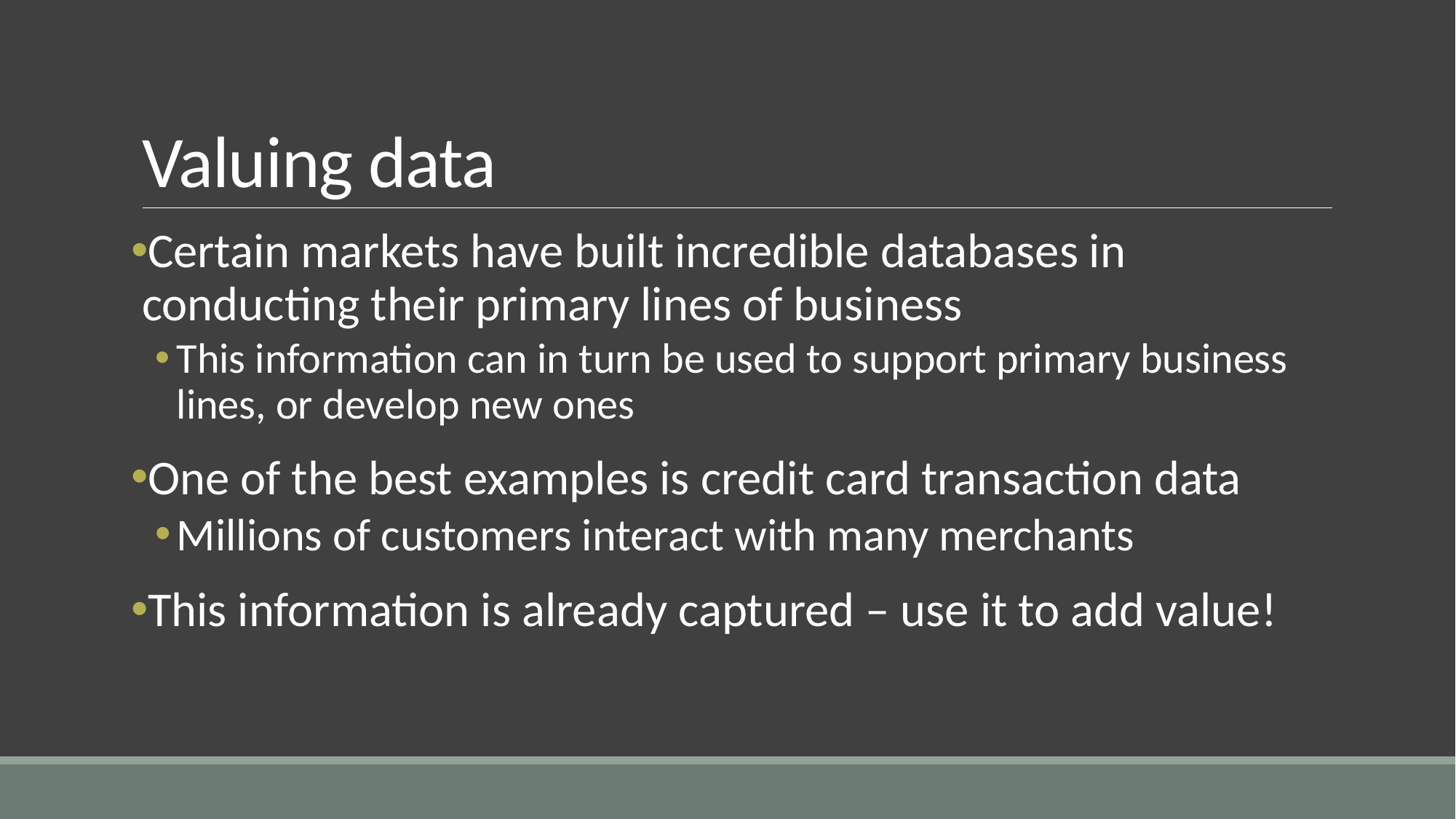

# Valuing data
Certain markets have built incredible databases in conducting their primary lines of business
This information can in turn be used to support primary business lines, or develop new ones
One of the best examples is credit card transaction data
Millions of customers interact with many merchants
This information is already captured – use it to add value!